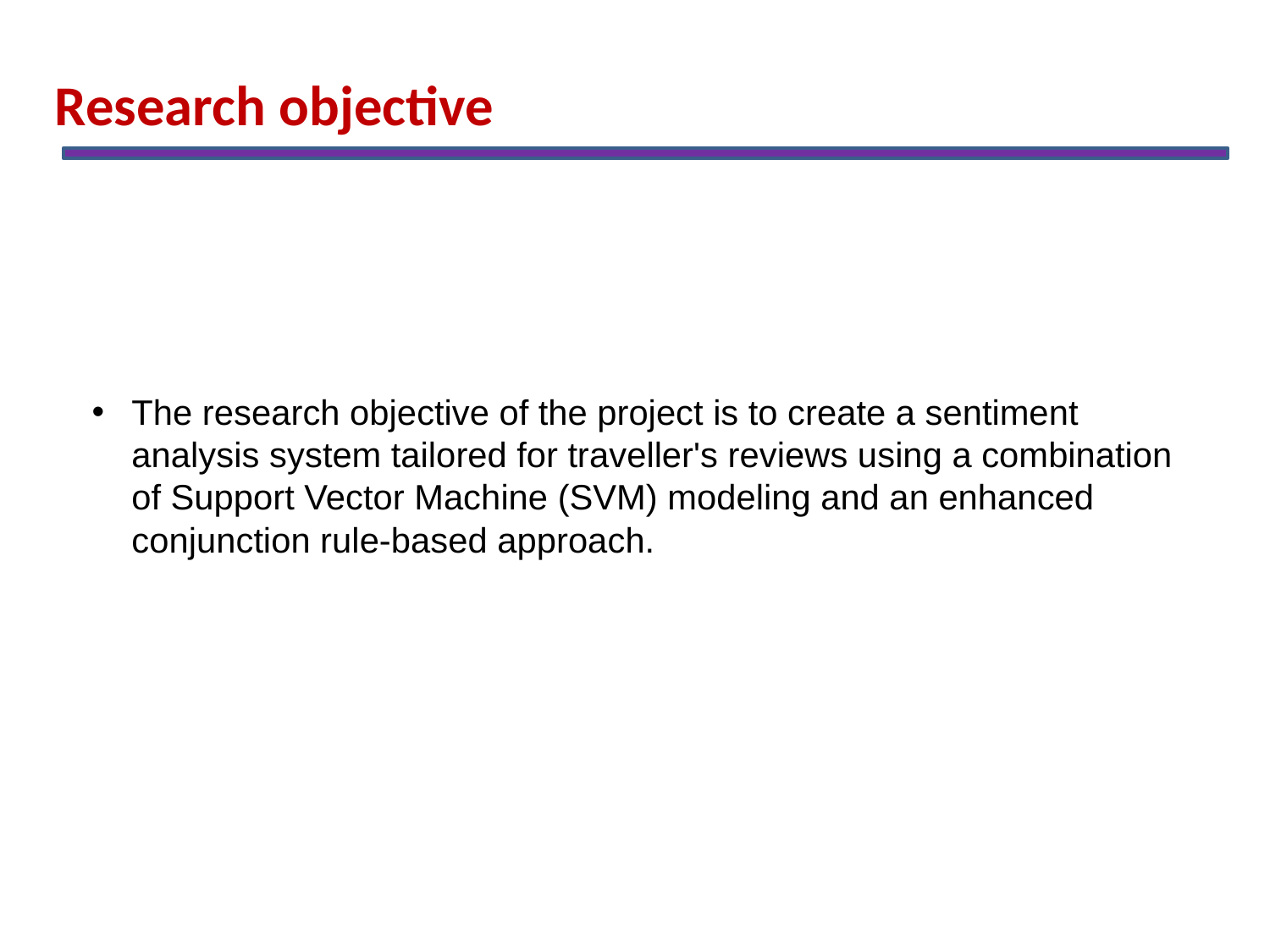

Research objective

The research objective of the project is to create a sentiment analysis system tailored for traveller's reviews using a combination of Support Vector Machine (SVM) modeling and an enhanced conjunction rule-based approach.